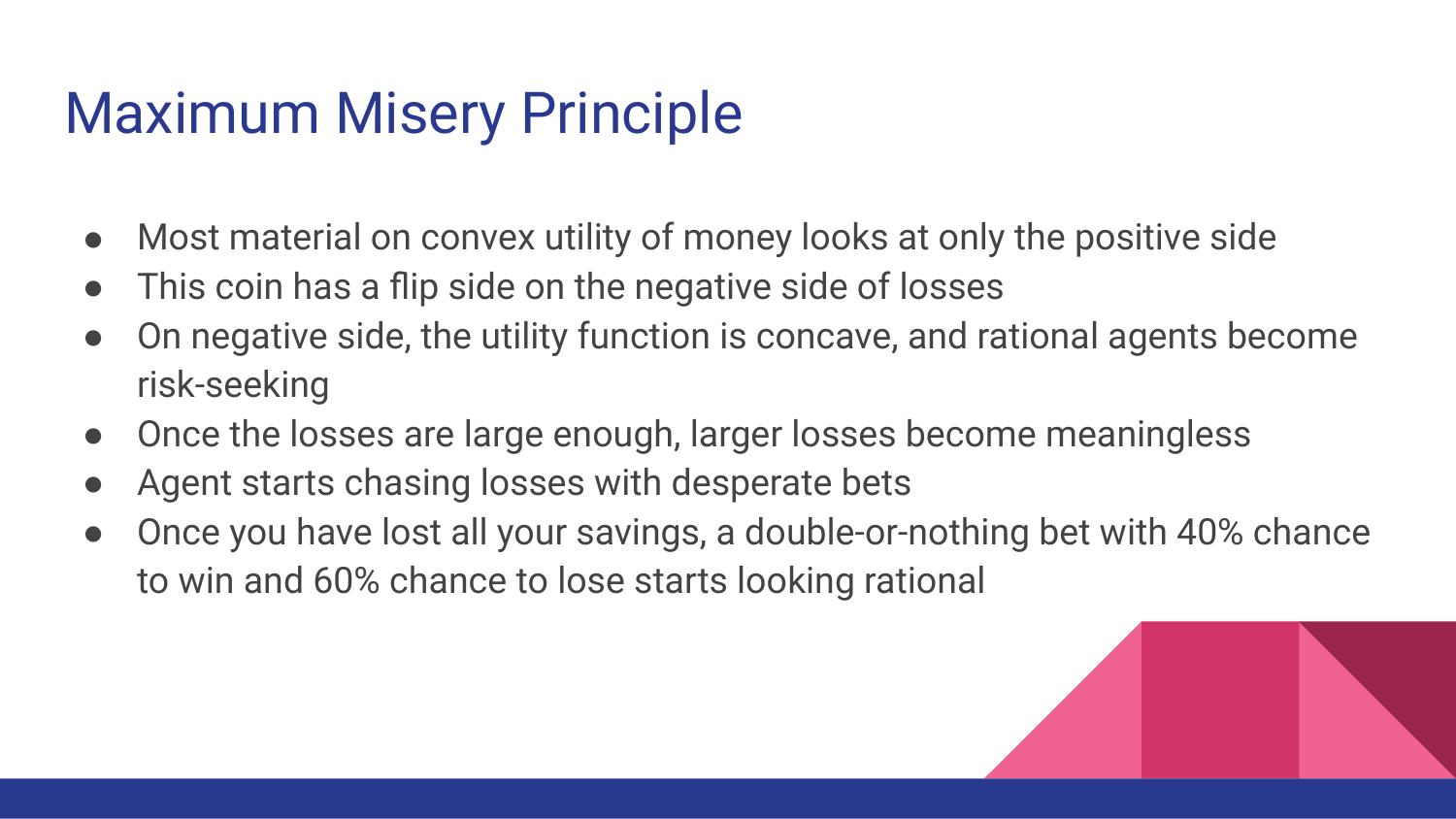

# Maximum Misery Principle
Most material on convex utility of money looks at only the positive side
This coin has a flip side on the negative side of losses
On negative side, the utility function is concave, and rational agents become risk-seeking
Once the losses are large enough, larger losses become meaningless
Agent starts chasing losses with desperate bets
Once you have lost all your savings, a double-or-nothing bet with 40% chance to win and 60% chance to lose starts looking rational